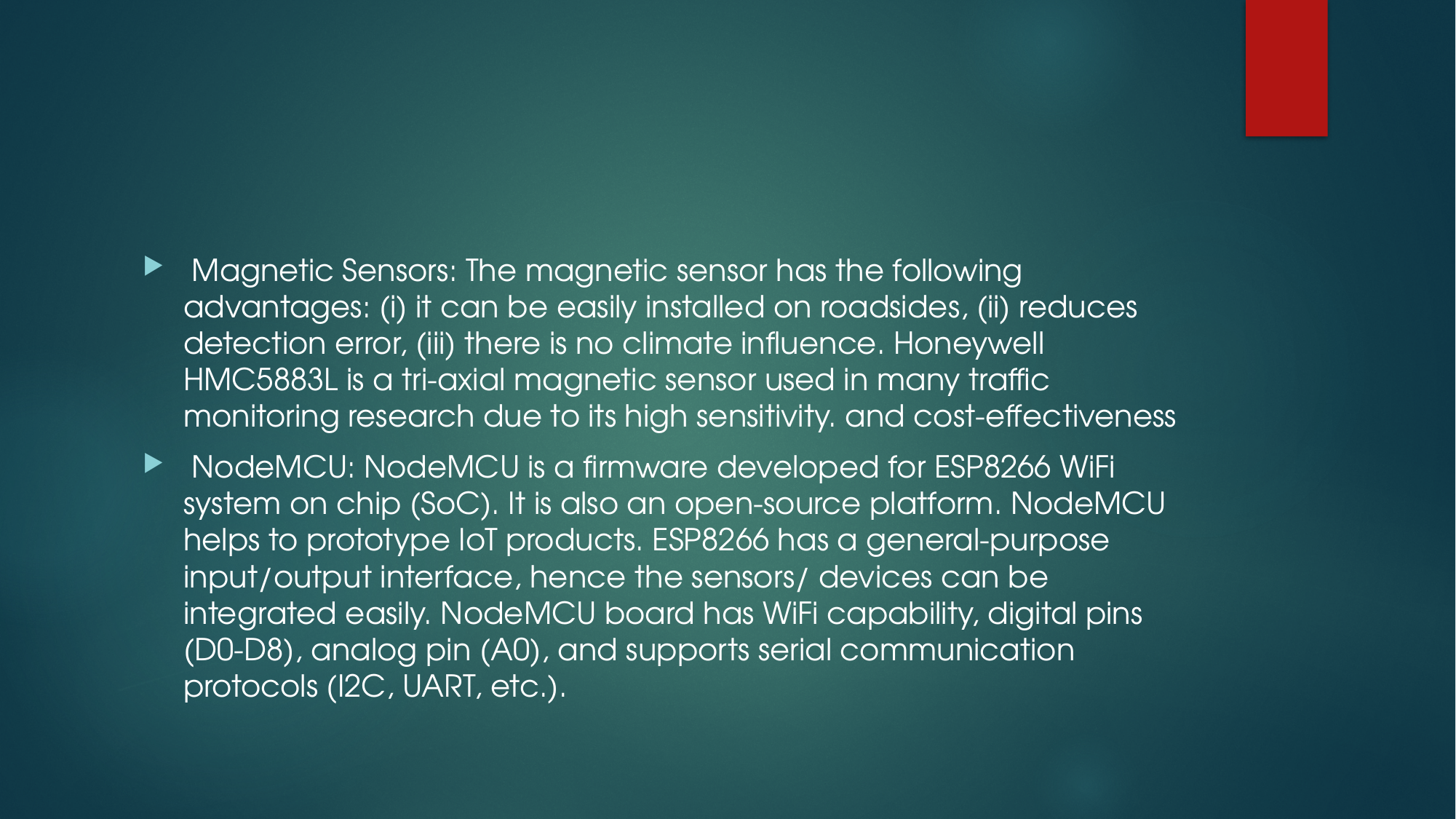

#
 Magnetic Sensors: The magnetic sensor has the following advantages: (i) it can be easily installed on roadsides, (ii) reduces detection error, (iii) there is no climate influence. Honeywell HMC5883L is a tri-axial magnetic sensor used in many traffic monitoring research due to its high sensitivity. and cost-effectiveness
 NodeMCU: NodeMCU is a firmware developed for ESP8266 WiFi system on chip (SoC). It is also an open-source platform. NodeMCU helps to prototype IoT products. ESP8266 has a general-purpose input/output interface, hence the sensors/ devices can be integrated easily. NodeMCU board has WiFi capability, digital pins (D0-D8), analog pin (A0), and supports serial communication protocols (I2C, UART, etc.).